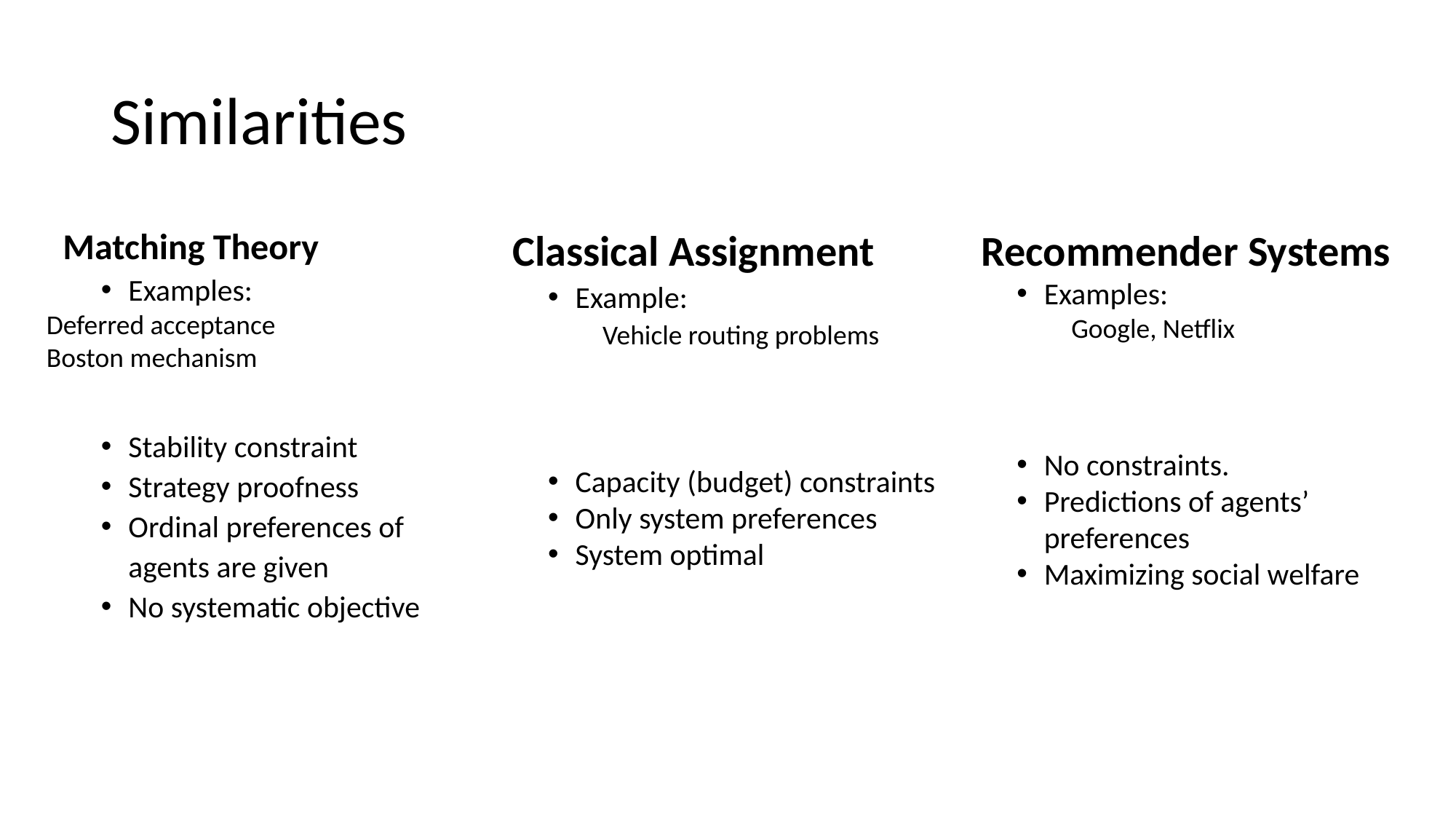

Similarities
  Matching Theory
Examples:
Deferred acceptance
Boston mechanism

Stability constraint
Strategy proofness
Ordinal preferences of agents are given
No systematic objective
  Classical Assignment
Example:
Vehicle routing problems

Capacity (budget) constraints
Only system preferences
System optimal

  Recommender Systems
Examples:
Google, Netflix

No constraints.
Predictions of agents’ preferences
Maximizing social welfare